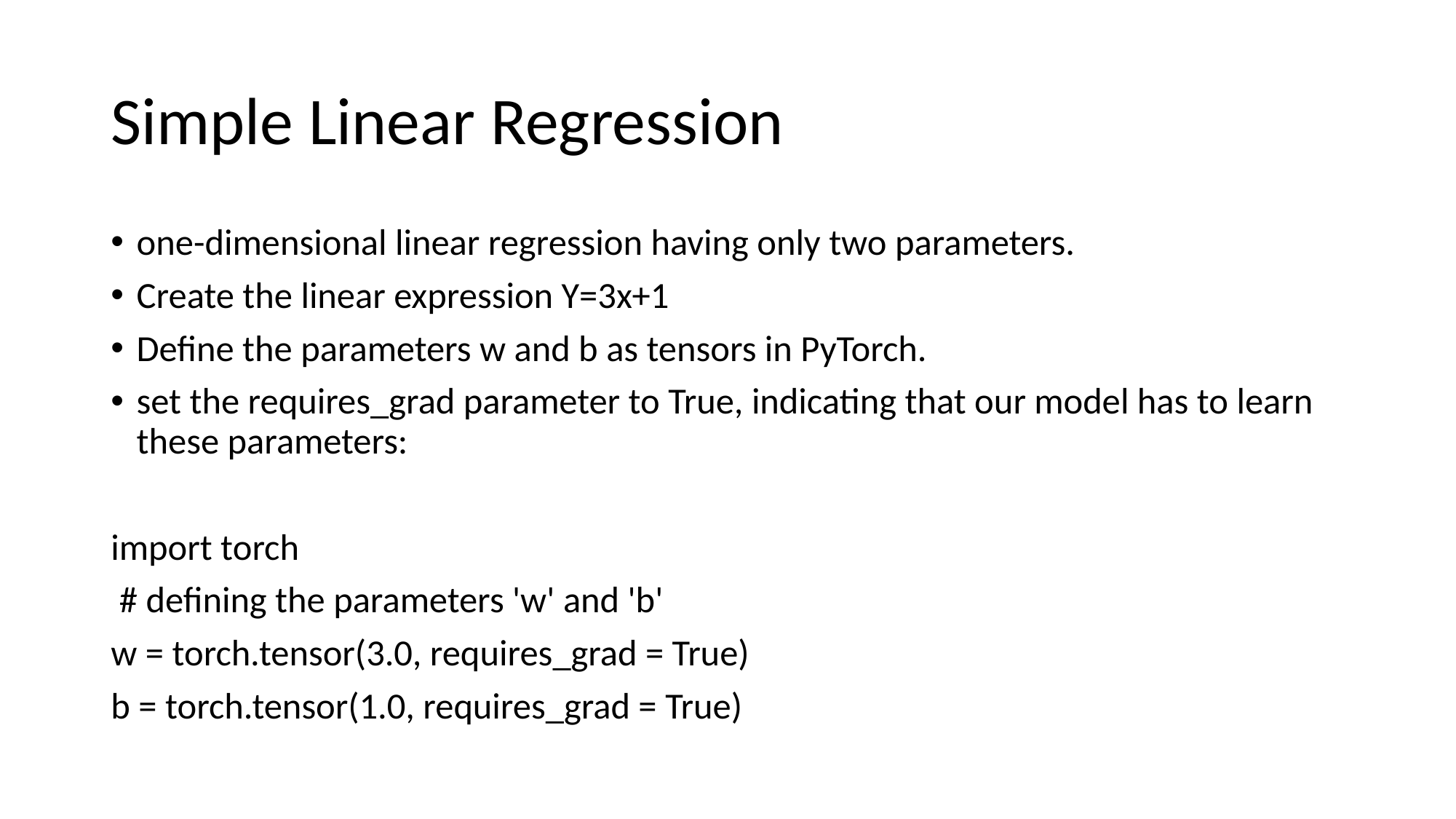

# Simple Linear Regression
one-dimensional linear regression having only two parameters.
Create the linear expression Y=3x+1
Define the parameters w and b as tensors in PyTorch.
set the requires_grad parameter to True, indicating that our model has to learn these parameters:

import torch
 # defining the parameters 'w' and 'b'
w = torch.tensor(3.0, requires_grad = True)
b = torch.tensor(1.0, requires_grad = True)